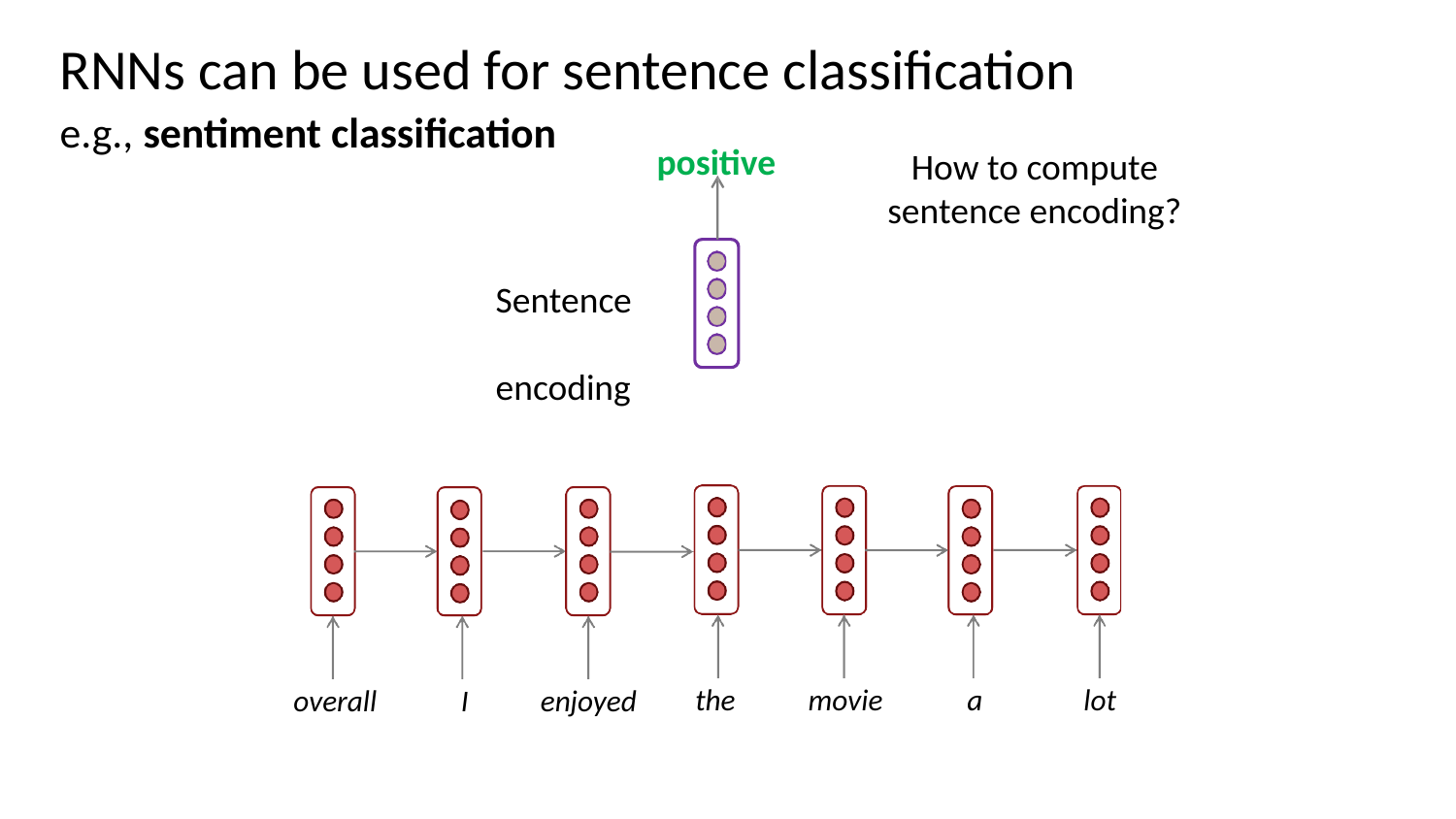

# RNNs can be used for sentence classification
e.g., sentiment classification
positive
How to compute

sentence encoding?
Sentence  encoding

the
movie
a
lot
overall
I
enjoyed